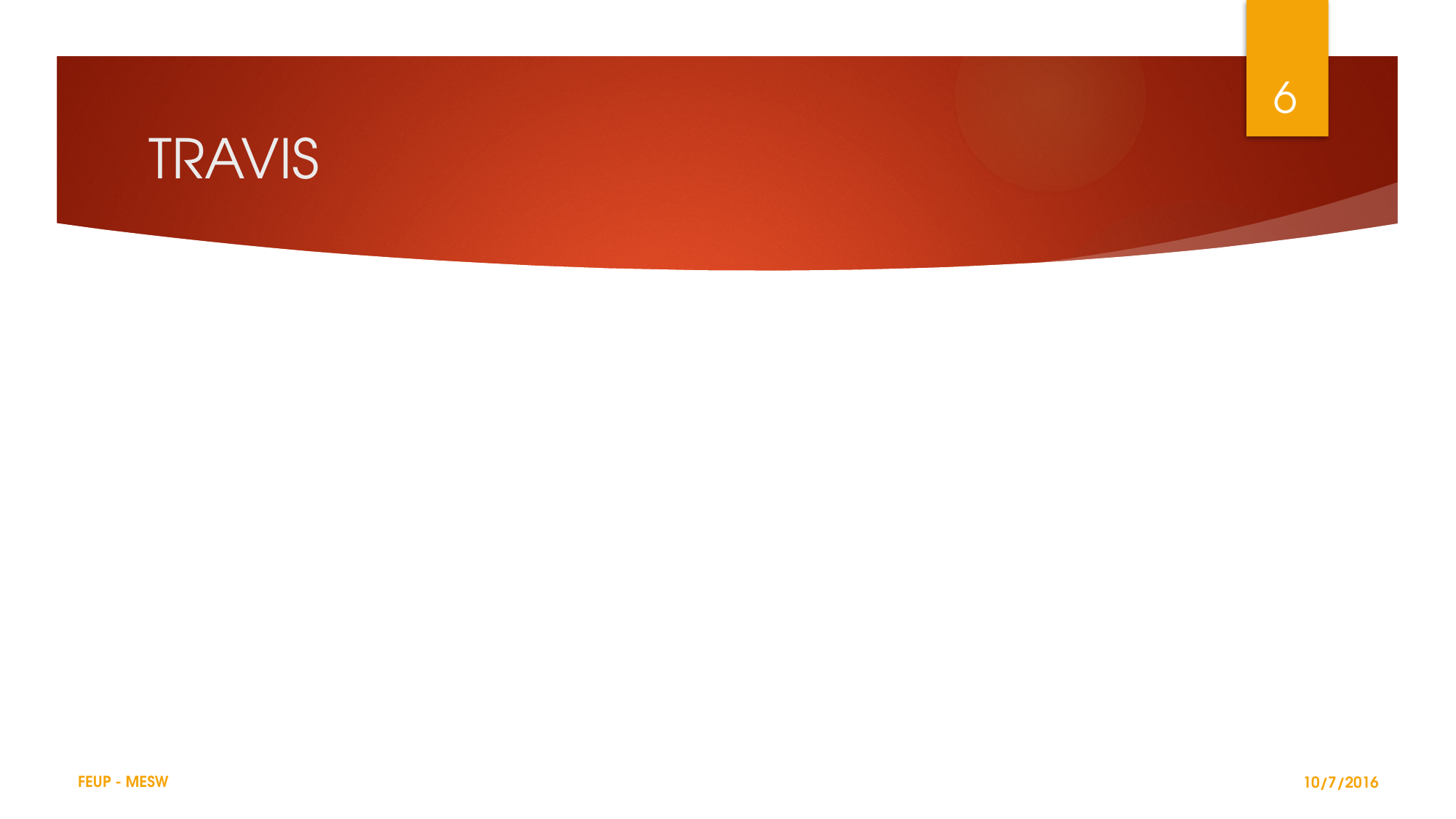

6
# TRAVIS

FEUP - MESW
10/7/2016